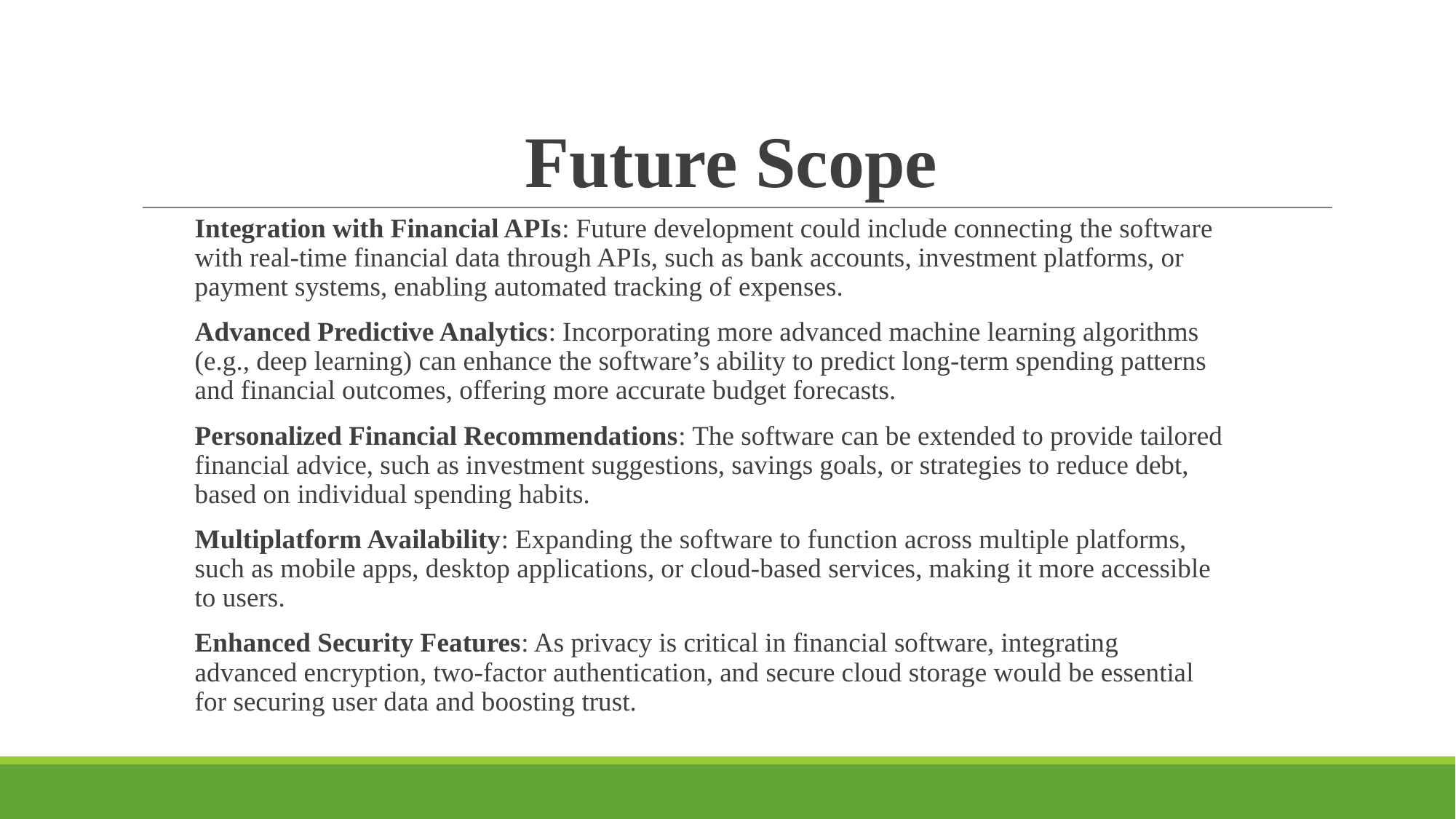

# Future Scope
Integration with Financial APIs: Future development could include connecting the software with real-time financial data through APIs, such as bank accounts, investment platforms, or payment systems, enabling automated tracking of expenses.
Advanced Predictive Analytics: Incorporating more advanced machine learning algorithms (e.g., deep learning) can enhance the software’s ability to predict long-term spending patterns and financial outcomes, offering more accurate budget forecasts.
Personalized Financial Recommendations: The software can be extended to provide tailored financial advice, such as investment suggestions, savings goals, or strategies to reduce debt, based on individual spending habits.
Multiplatform Availability: Expanding the software to function across multiple platforms, such as mobile apps, desktop applications, or cloud-based services, making it more accessible to users.
Enhanced Security Features: As privacy is critical in financial software, integrating advanced encryption, two-factor authentication, and secure cloud storage would be essential for securing user data and boosting trust.